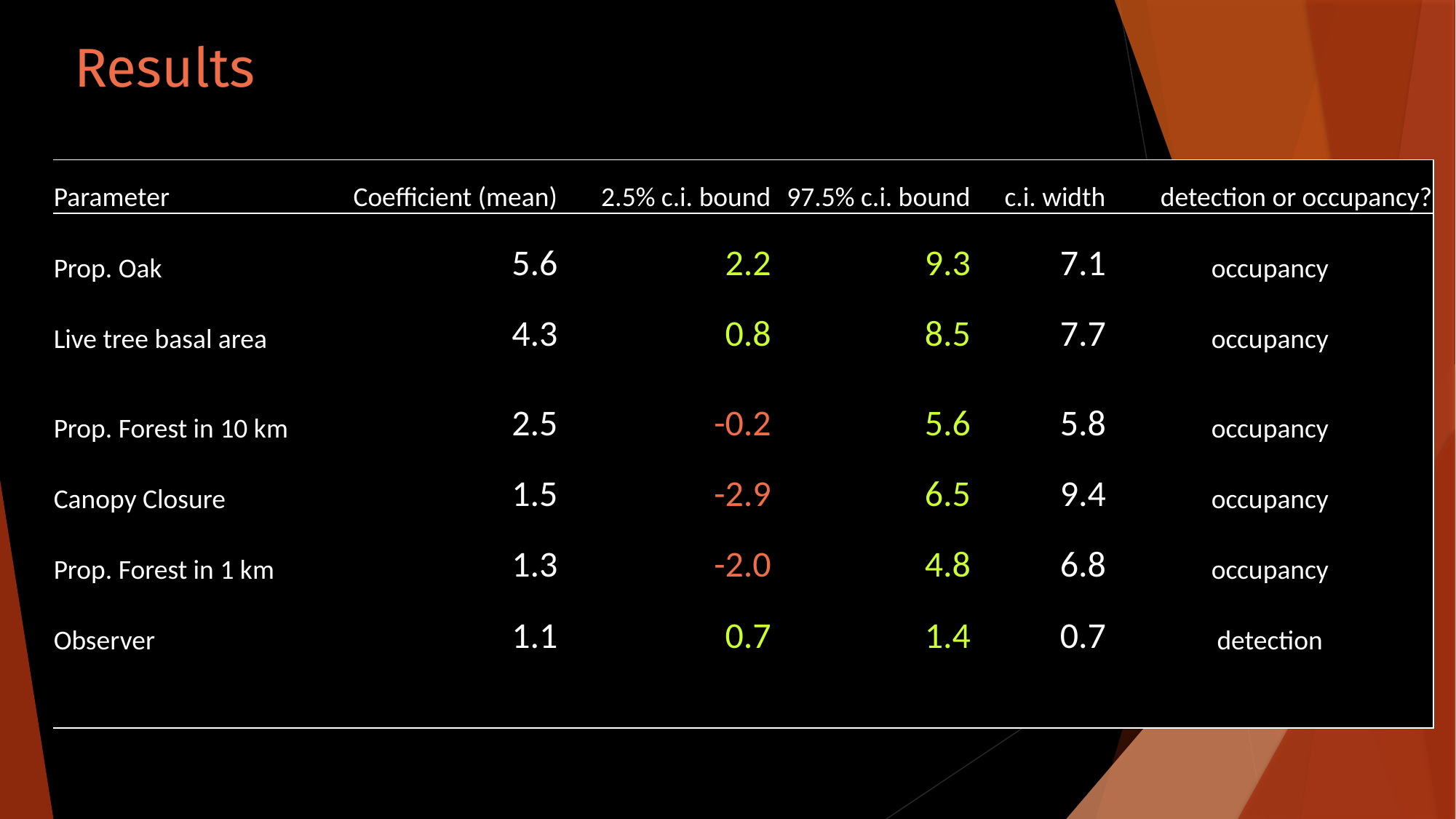

# Results
| Parameter | Coefficient (mean) | 2.5% c.i. bound | 97.5% c.i. bound | c.i. width | detection or occupancy? |
| --- | --- | --- | --- | --- | --- |
| Prop. Oak | 5.6 | 2.2 | 9.3 | 7.1 | occupancy |
| Live tree basal area | 4.3 | 0.8 | 8.5 | 7.7 | occupancy |
| Prop. Forest in 10 km | 2.5 | -0.2 | 5.6 | 5.8 | occupancy |
| Canopy Closure | 1.5 | -2.9 | 6.5 | 9.4 | occupancy |
| Prop. Forest in 1 km | 1.3 | -2.0 | 4.8 | 6.8 | occupancy |
| Observer | 1.1 | 0.7 | 1.4 | 0.7 | detection |
|  |  |  |  |  |  |